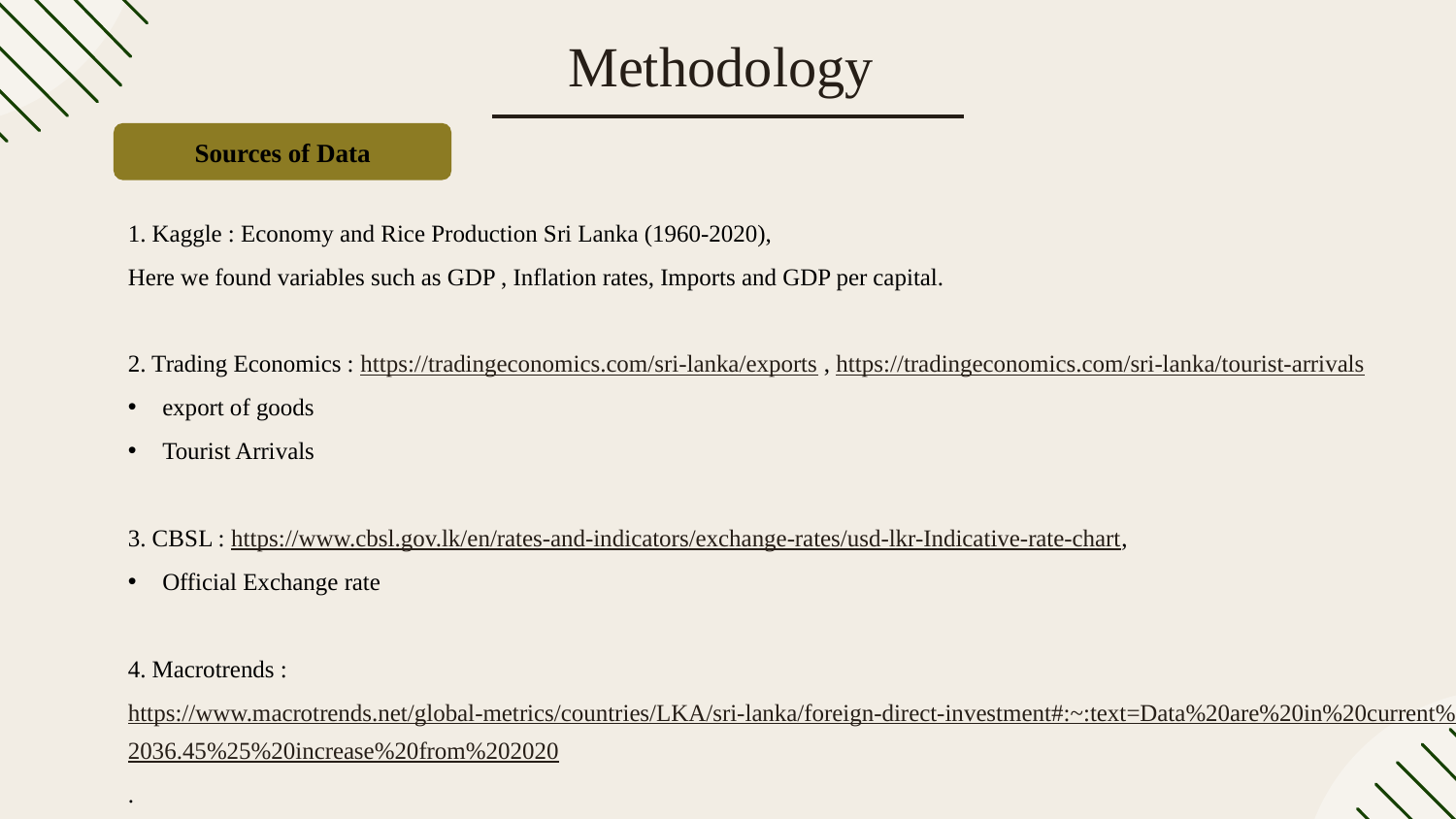

# Methodology
Sources of Data
1. Kaggle : Economy and Rice Production Sri Lanka (1960-2020),
Here we found variables such as GDP , Inflation rates, Imports and GDP per capital.

2. Trading Economics : https://tradingeconomics.com/sri-lanka/exports , https://tradingeconomics.com/sri-lanka/tourist-arrivals
export of goods
Tourist Arrivals

3. CBSL : https://www.cbsl.gov.lk/en/rates-and-indicators/exchange-rates/usd-lkr-Indicative-rate-chart,
Official Exchange rate

4. Macrotrends : https://www.macrotrends.net/global-metrics/countries/LKA/sri-lanka/foreign-direct-investment#:~:text=Data%20are%20in%20current%20U.S.,a%2036.45%25%20increase%20from%202020.
 Foreign Direct Investment